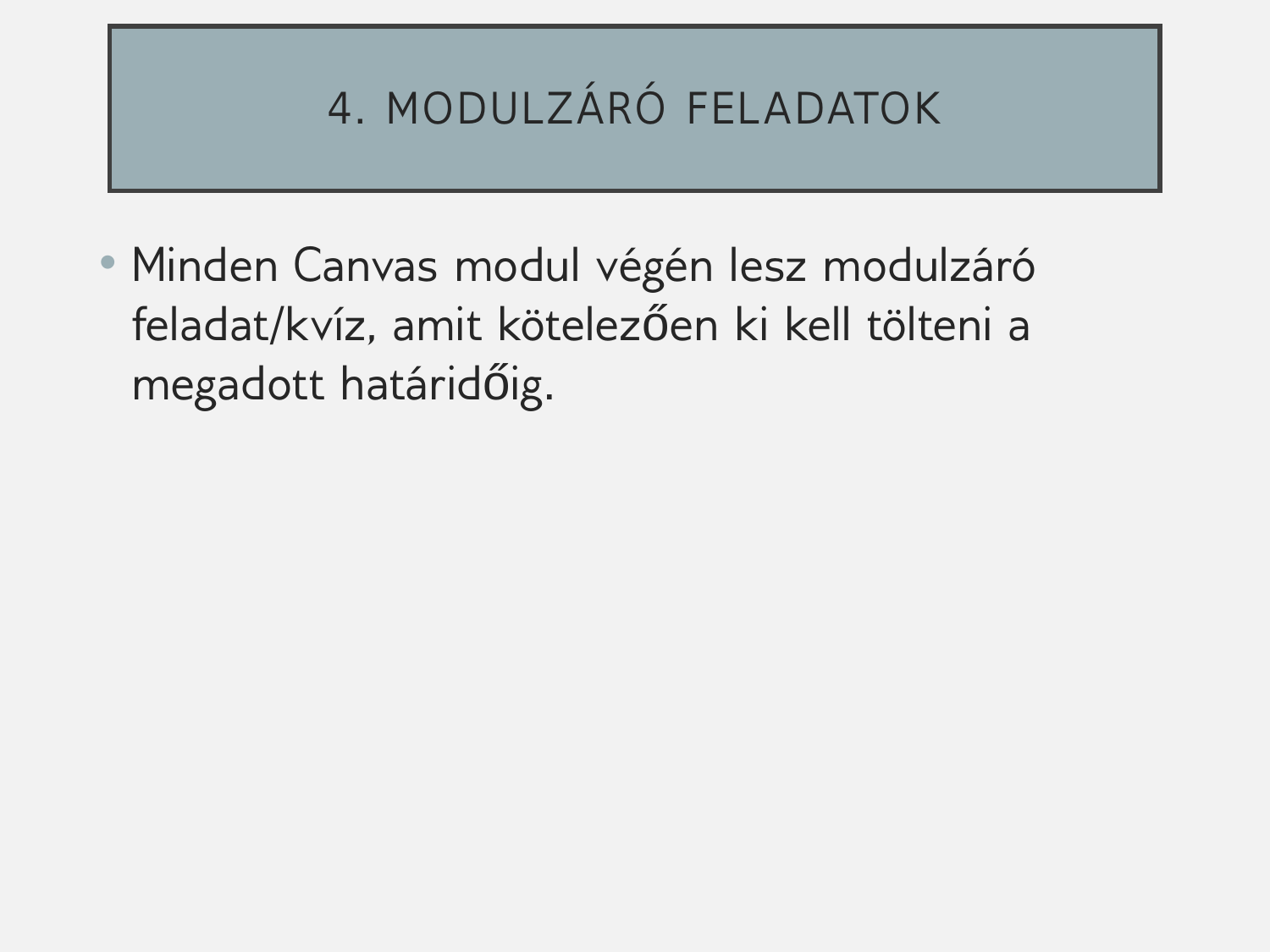

# 4. Modulzáró feladatok
Minden Canvas modul végén lesz modulzáró feladat/kvíz, amit kötelezően ki kell tölteni a megadott határidőig.